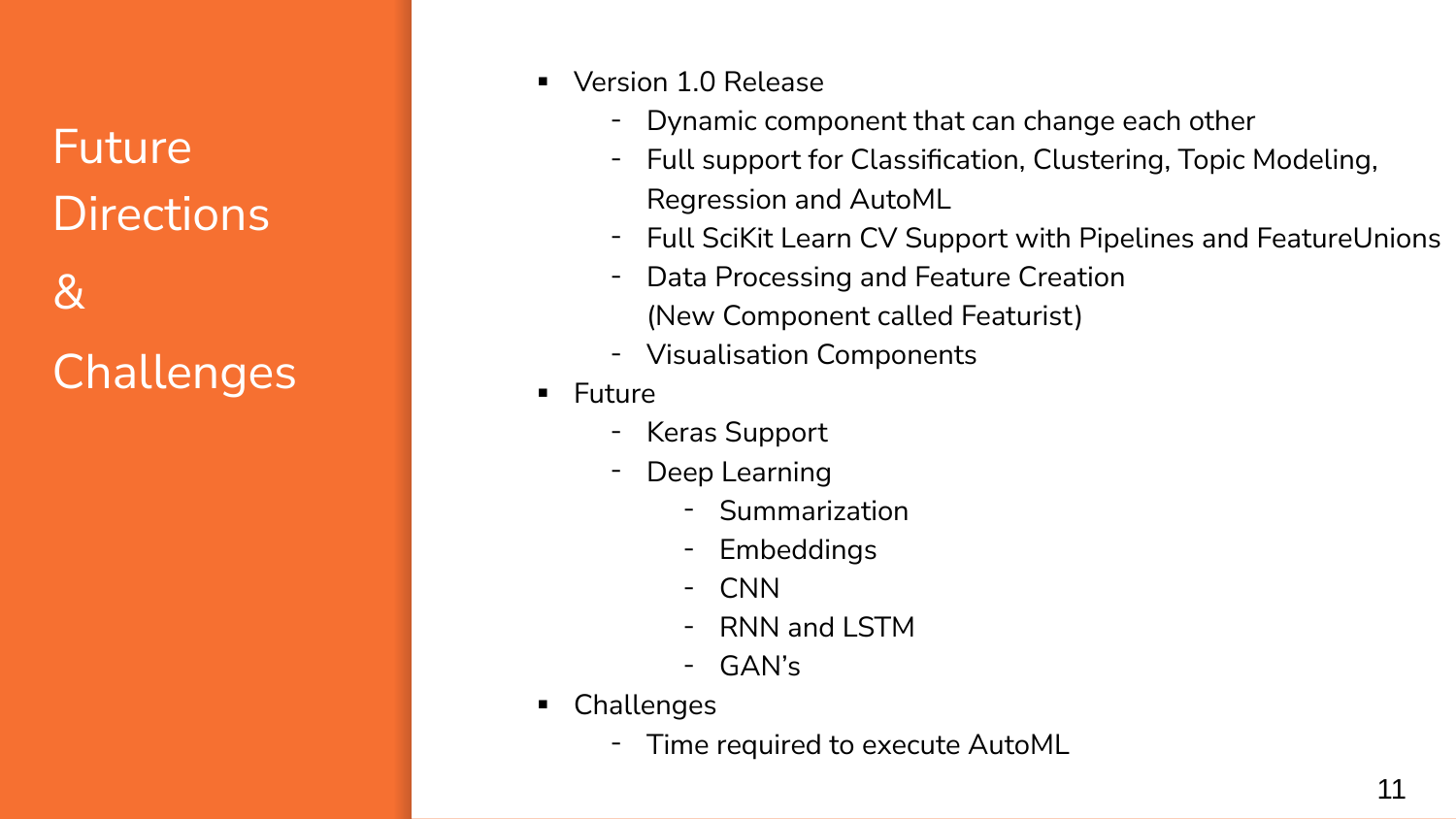

Version 1.0 Release
Dynamic component that can change each other
Full support for Classification, Clustering, Topic Modeling, Regression and AutoML
Full SciKit Learn CV Support with Pipelines and FeatureUnions
Data Processing and Feature Creation
(New Component called Featurist)
Visualisation Components
Future
Keras Support
Deep Learning
Summarization
Embeddings
CNN
RNN and LSTM
GAN’s
Challenges
Time required to execute AutoML

# Future Directions
&
Challenges
11